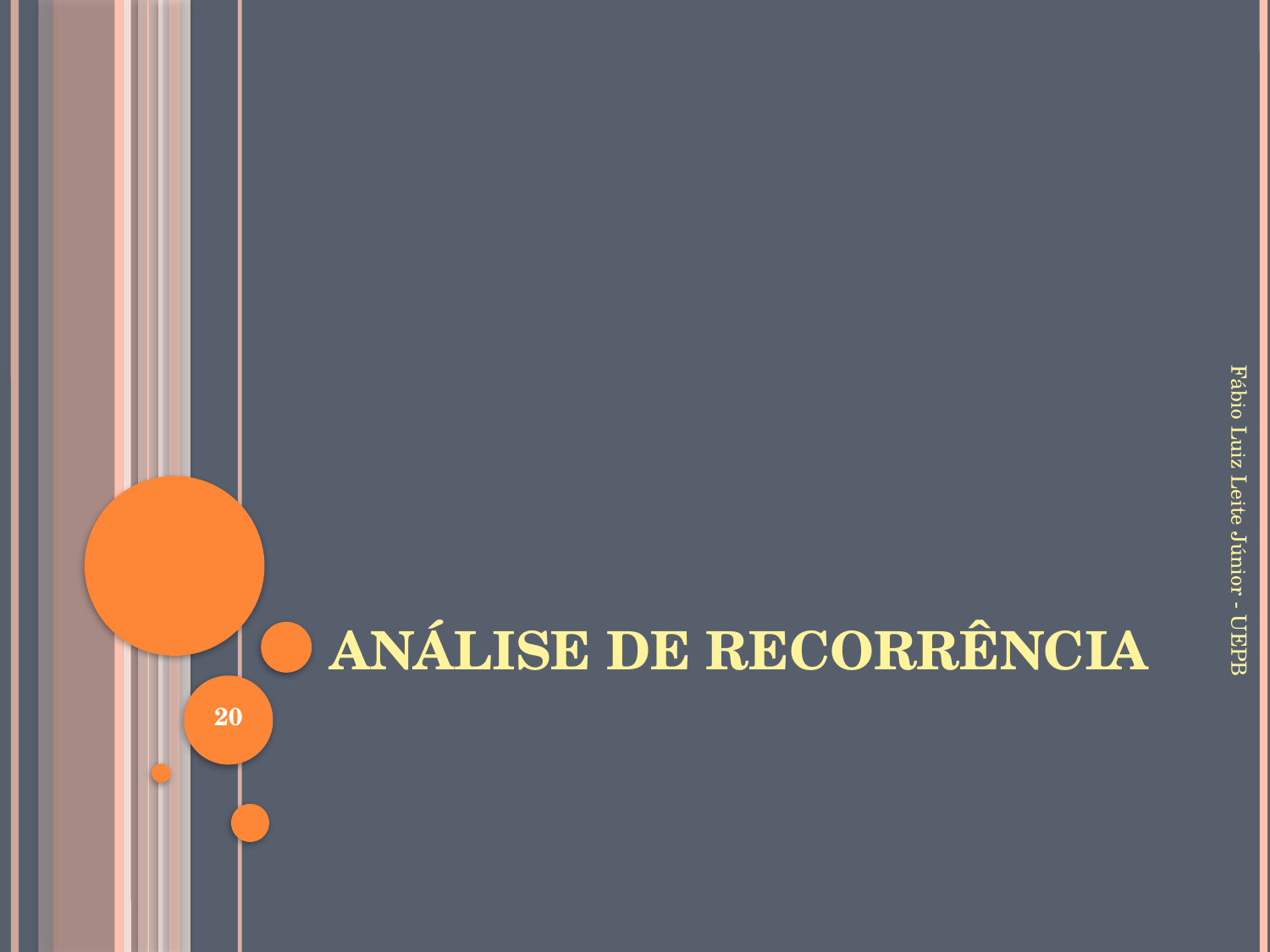

# Análise de recorrência
Fábio Luiz Leite Júnior - UEPB
20